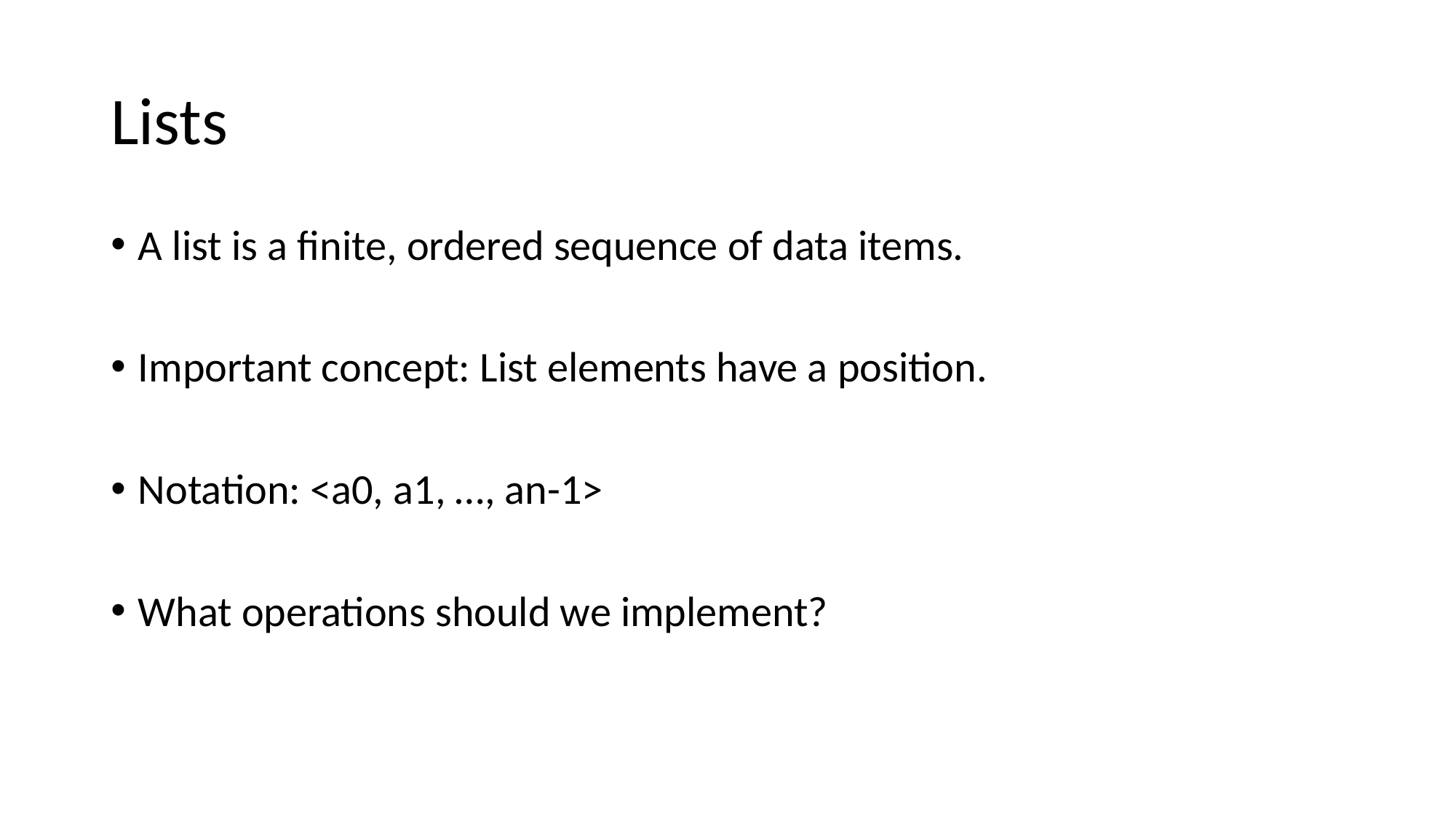

# Lists
A list is a finite, ordered sequence of data items.

Important concept: List elements have a position.

Notation: <a0, a1, …, an-1>

What operations should we implement?